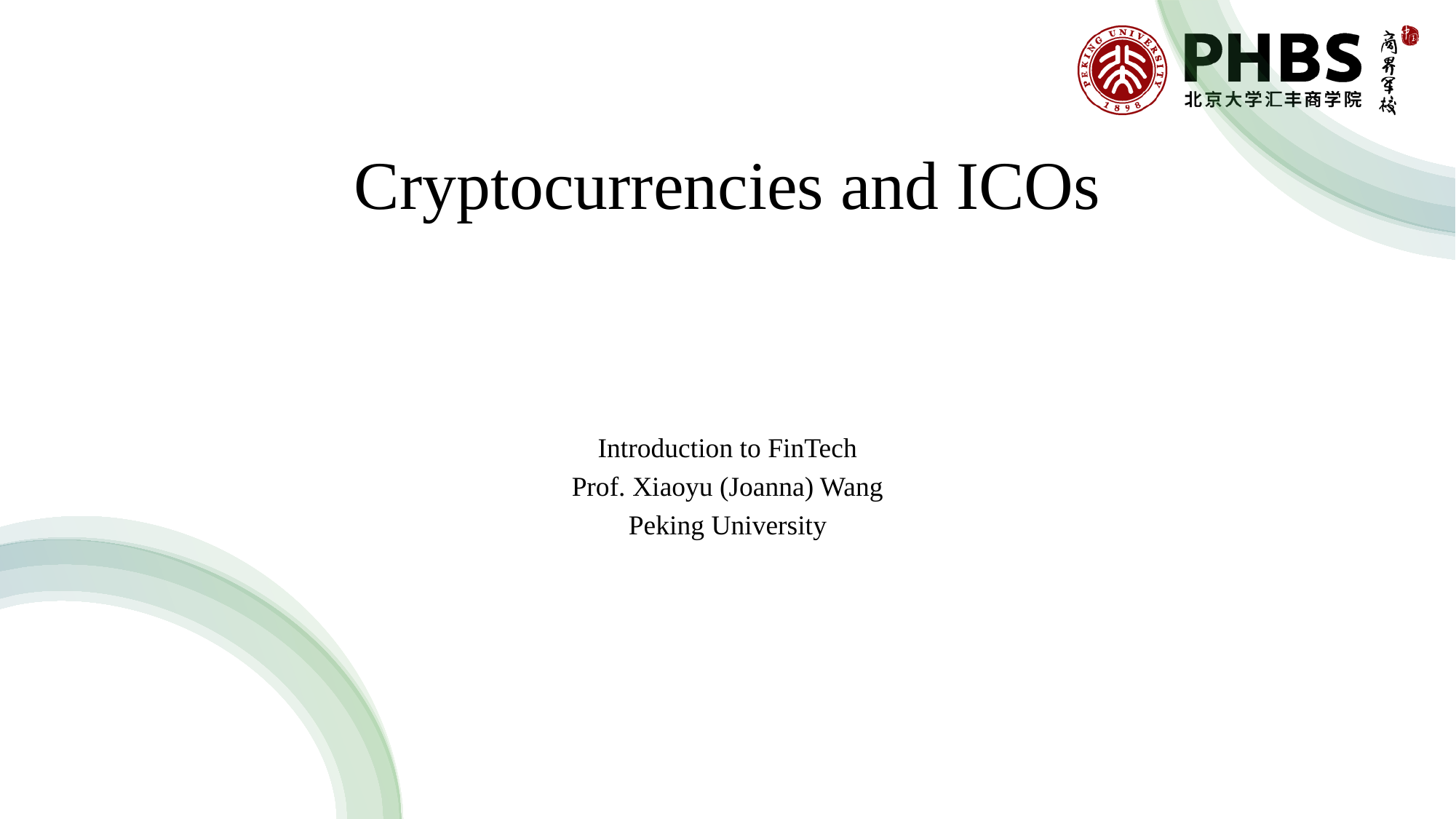

# Cryptocurrencies and ICOs
Introduction to FinTech
Prof. Xiaoyu (Joanna) Wang
Peking University